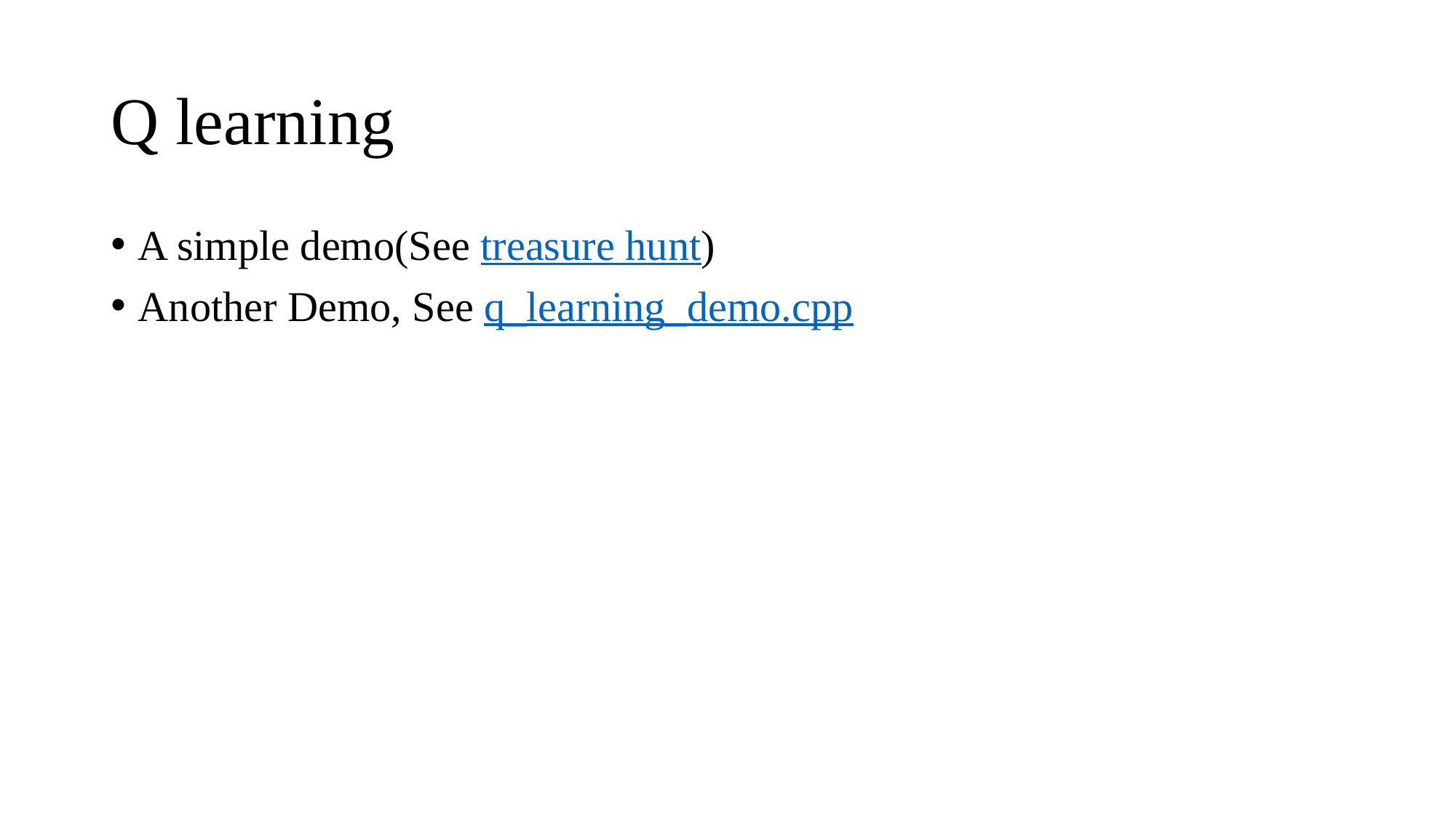

# Q learning
A simple demo(See treasure hunt)
Another Demo, See q_learning_demo.cpp